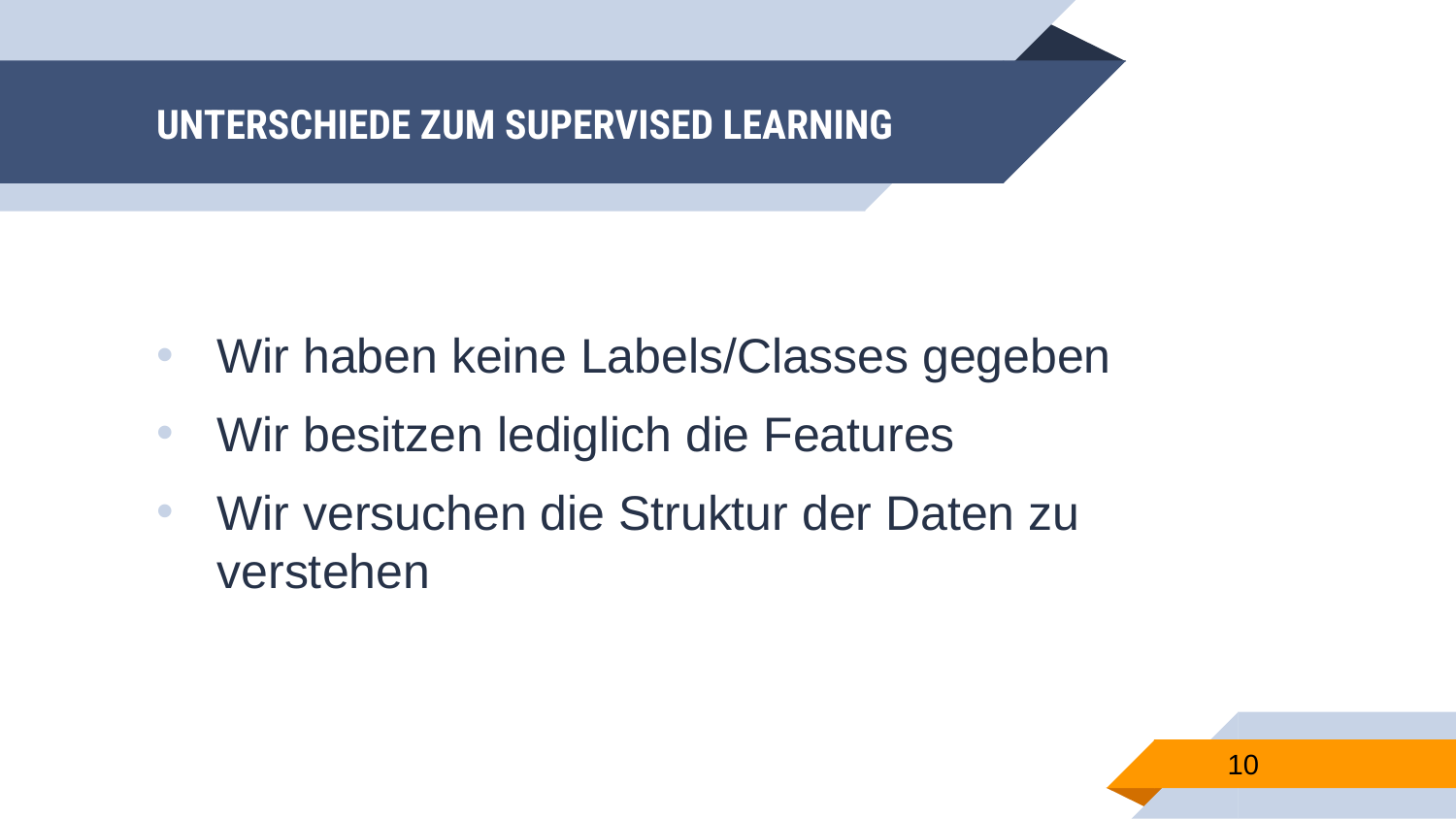

# UNTERSCHIEDE ZUM SUPERVISED LEARNING
Wir haben keine Labels/Classes gegeben
Wir besitzen lediglich die Features
Wir versuchen die Struktur der Daten zu verstehen
10